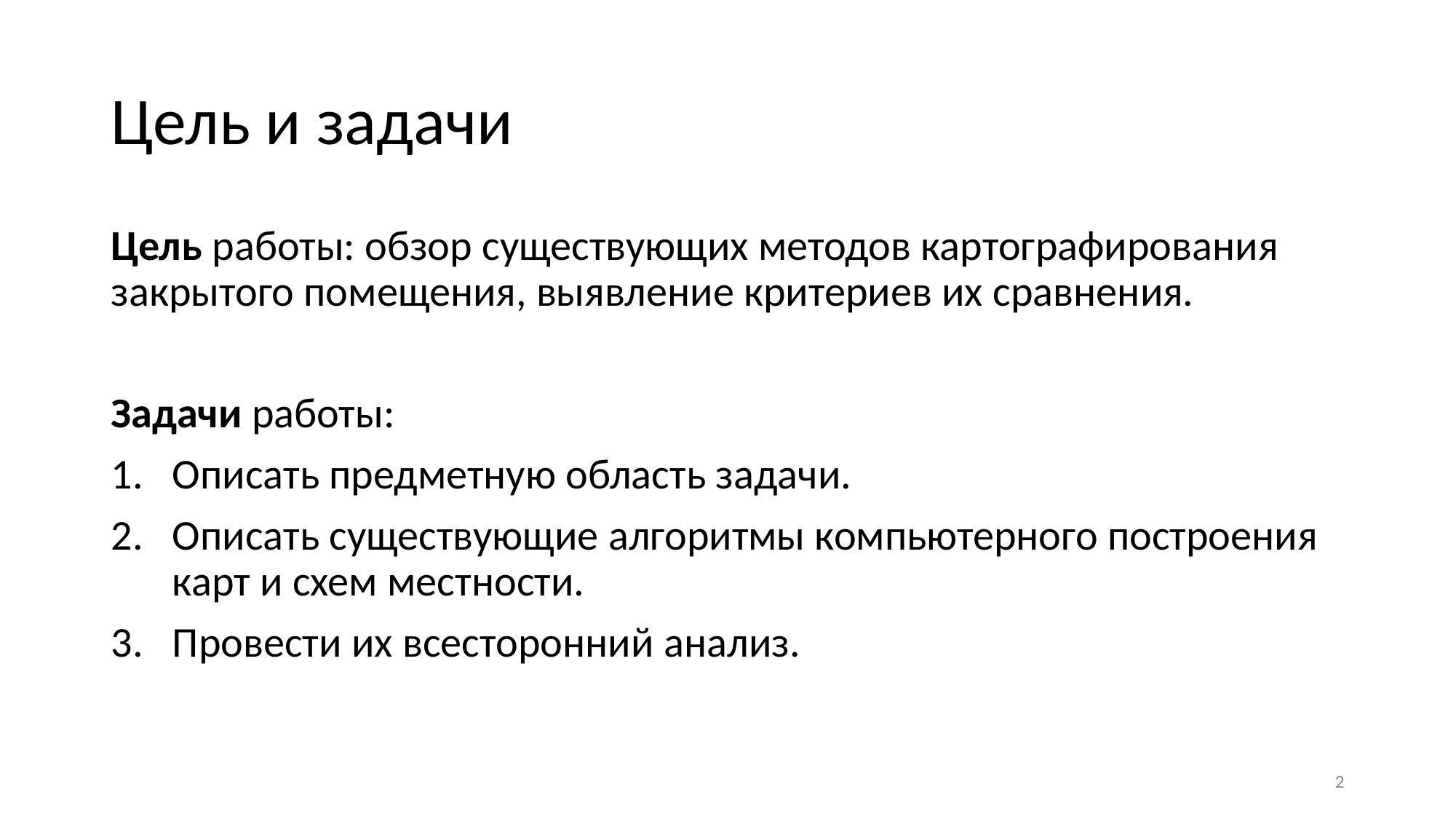

# Цель и задачи
Цель работы: обзор существующих методов картографирования закрытого помещения, выявление критериев их сравнения.

Задачи работы:
Описать предметную область задачи.
Описать существующие алгоритмы компьютерного построения карт и схем местности.
Провести их всесторонний анализ.

2